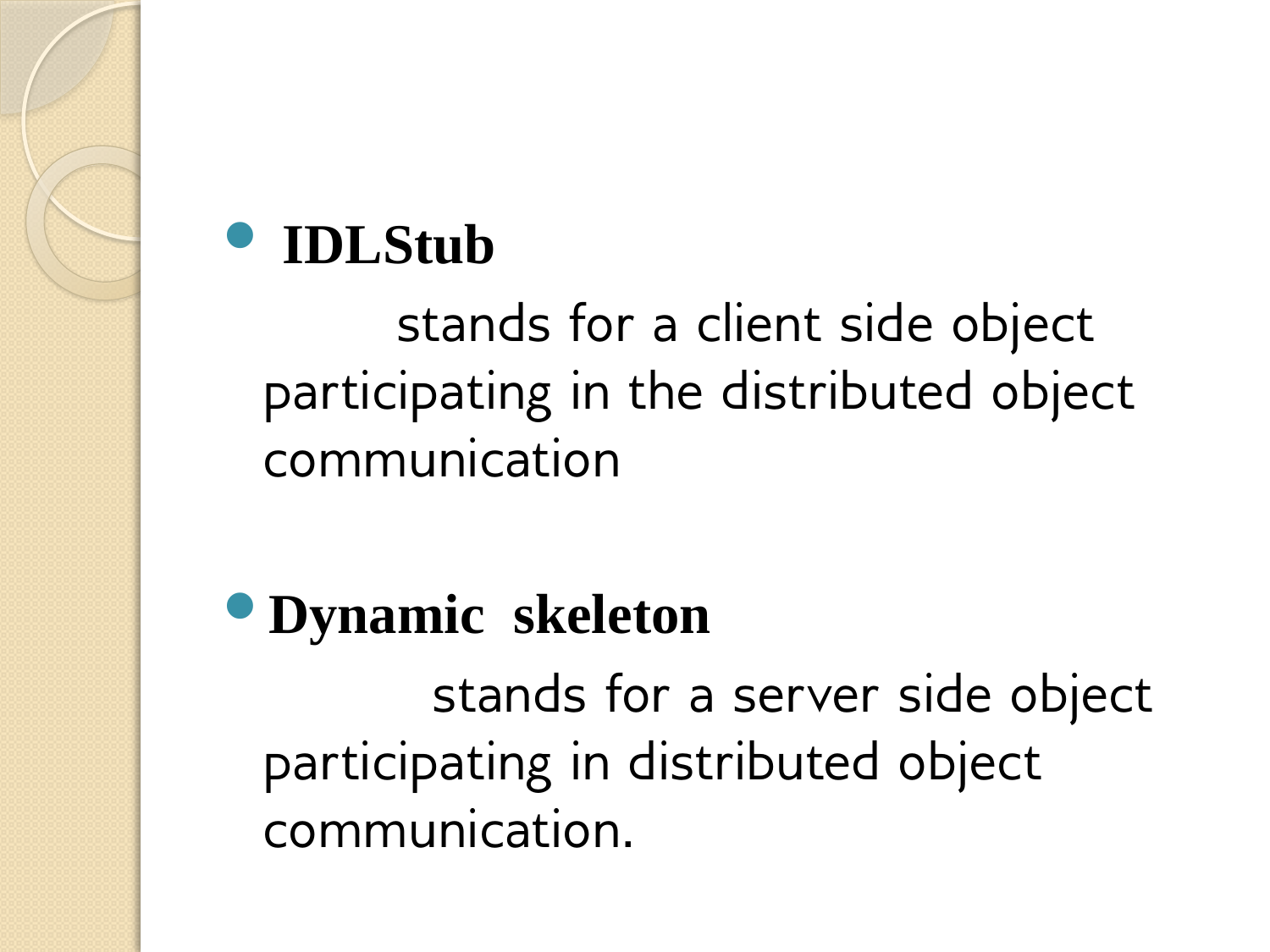

IDLStub
            stands for a client side object participating in the distributed object communication

Dynamic  skeleton
		   stands for a server side object participating in distributed object communication.